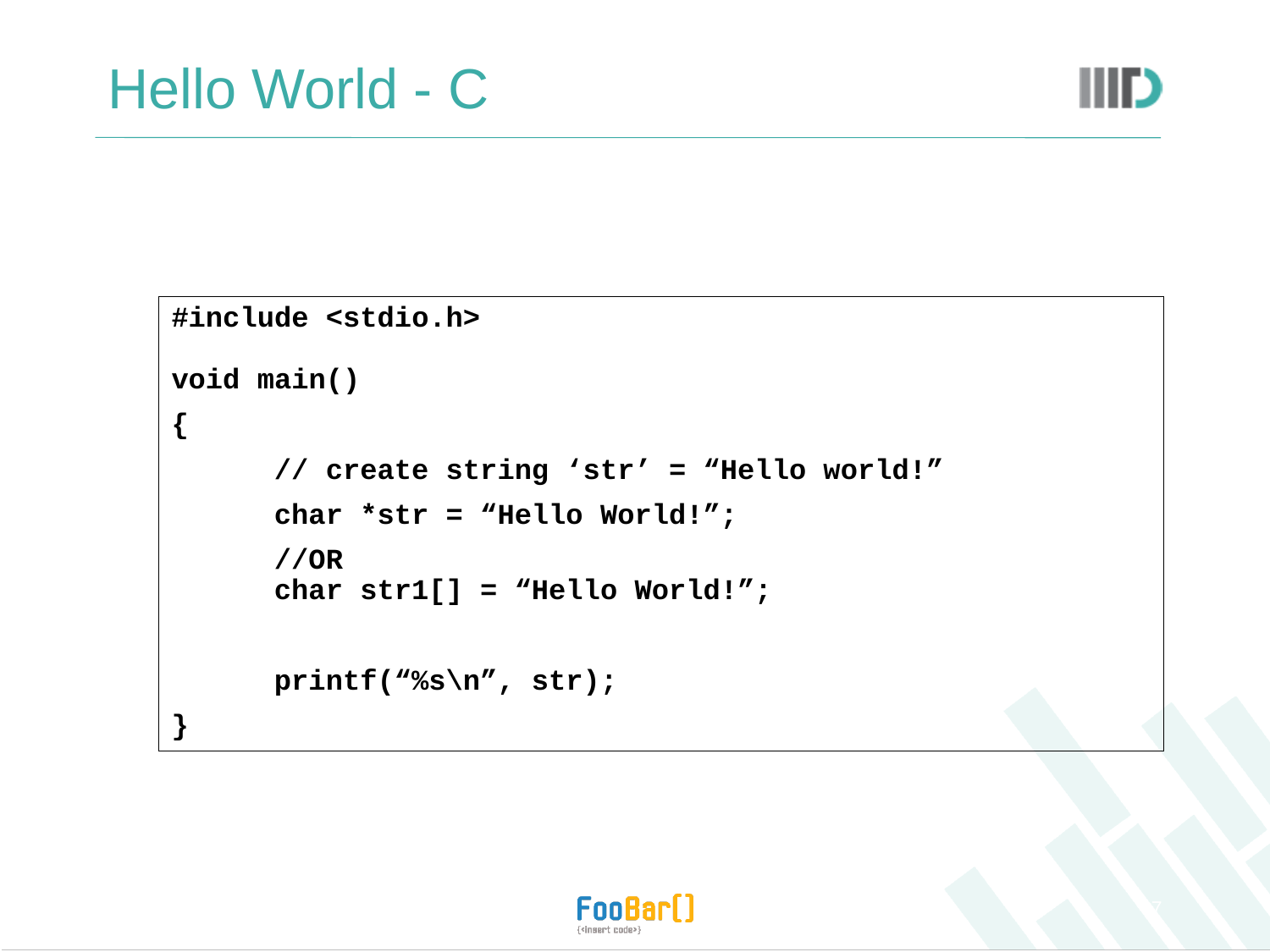

# Hello World - C
#include <stdio.h>
void main()
{
	// create string ‘str’ = “Hello world!”
	char *str = “Hello World!”;
	//OR
	char str1[] = “Hello World!”;

	printf(“%s\n”, str);
}
7